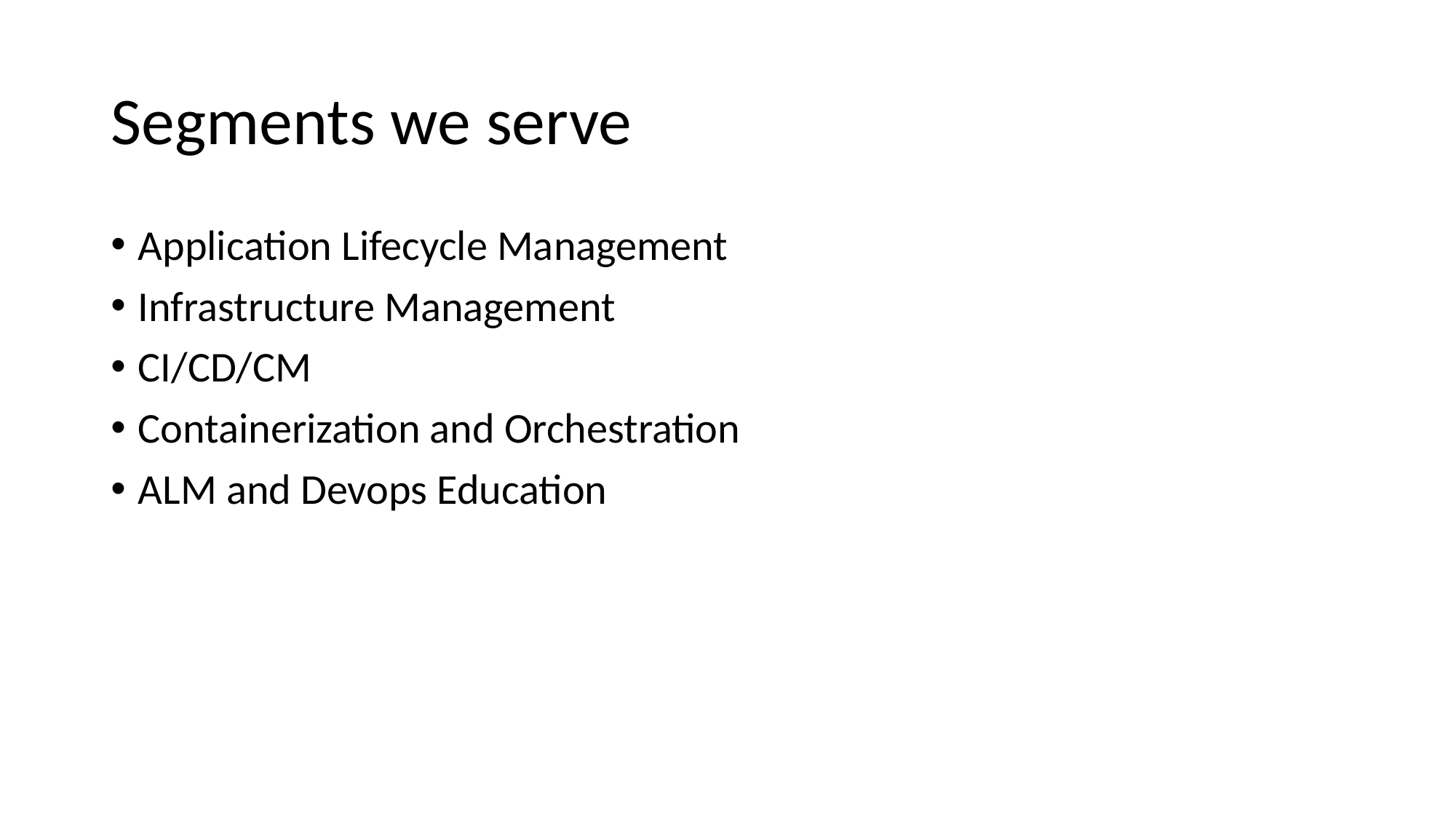

# Segments we serve
Application Lifecycle Management
Infrastructure Management
CI/CD/CM
Containerization and Orchestration
ALM and Devops Education